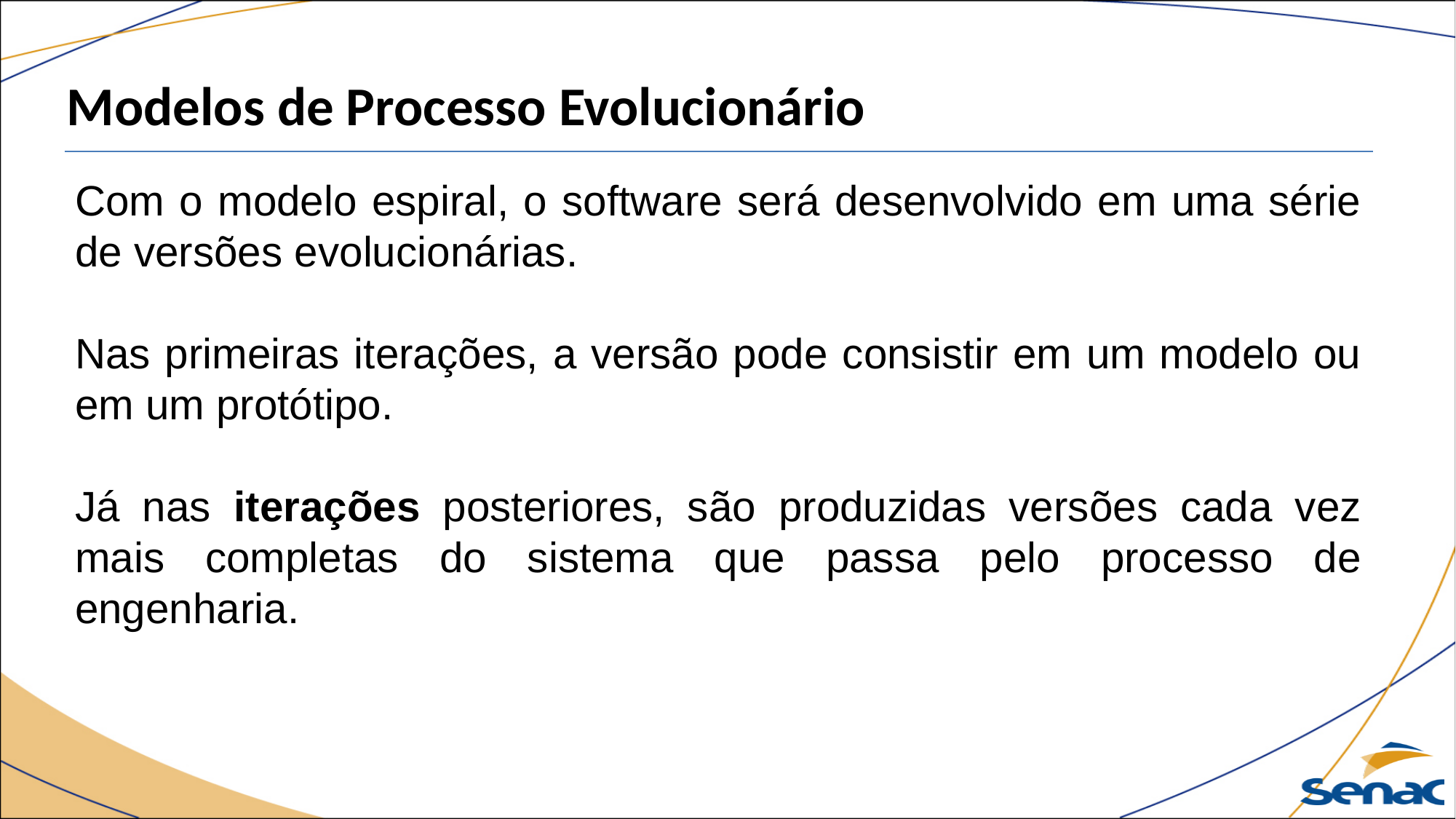

Modelos de Processo Evolucionário
Com o modelo espiral, o software será desenvolvido em uma série de versões evolucionárias.

Nas primeiras iterações, a versão pode consistir em um modelo ou em um protótipo.

Já nas iterações posteriores, são produzidas versões cada vez mais completas do sistema que passa pelo processo de engenharia.